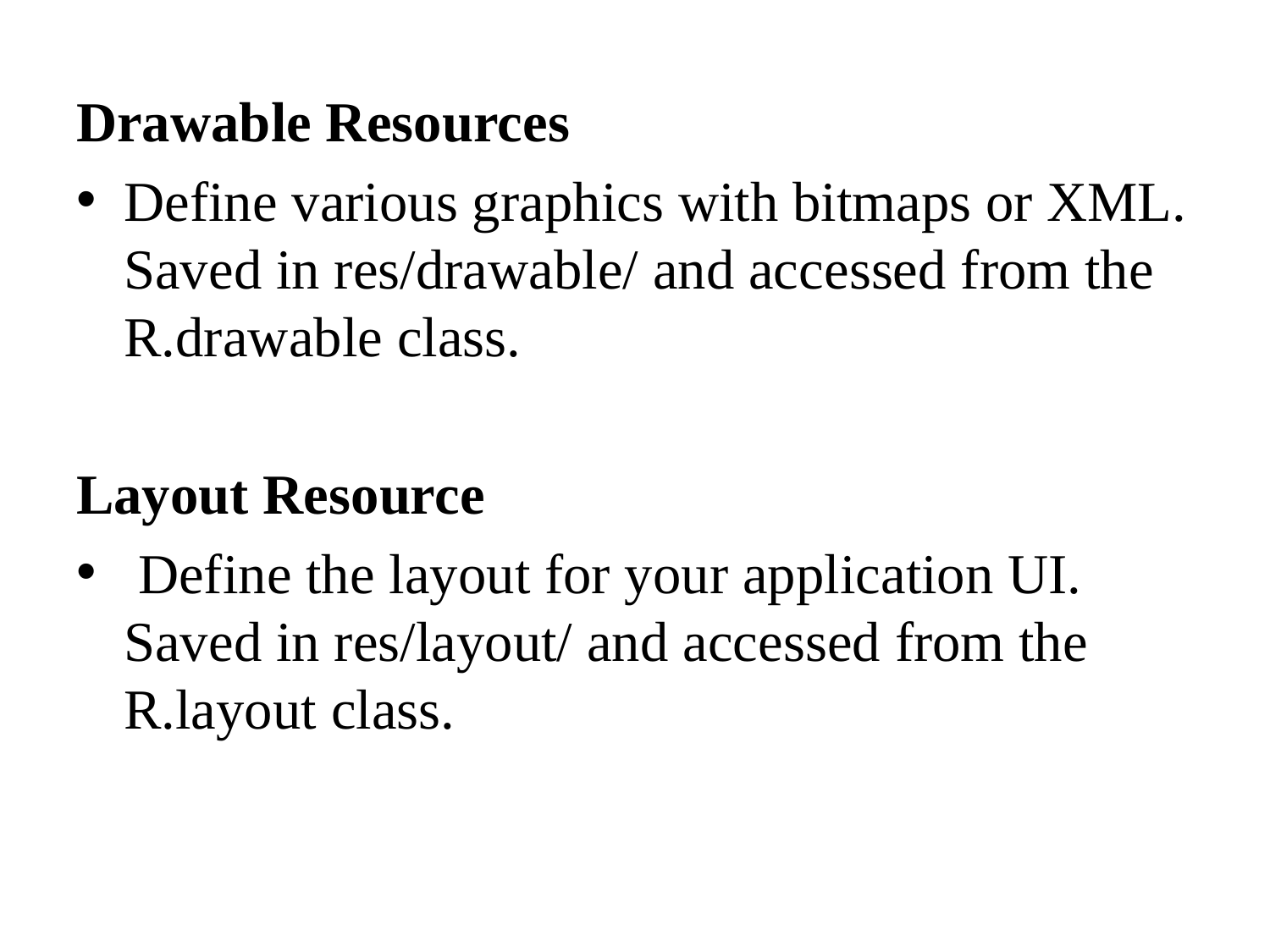

Drawable Resources
Define various graphics with bitmaps or XML.
Saved in res/drawable/ and accessed from the R.drawable class.

Layout Resource
 Define the layout for your application UI.
Saved in res/layout/ and accessed from the R.layout class.